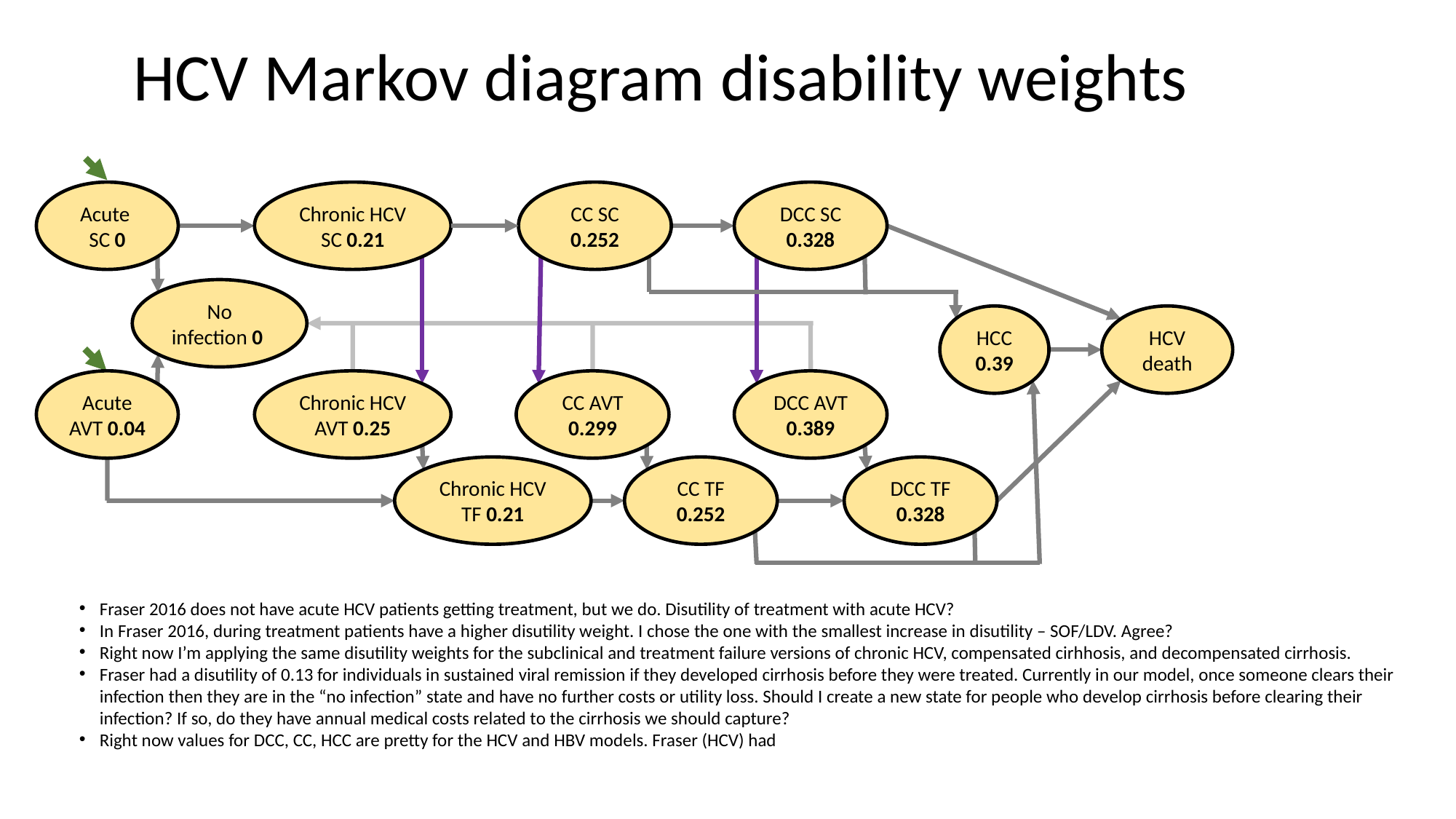

# HCV Markov diagram disability weights
DCC SC 0.328
Acute
SC 0
Chronic HCV SC 0.21
CC SC 0.252
No infection 0
HCC 0.39
HCV death
Acute AVT 0.04
Chronic HCV AVT 0.25
CC AVT 0.299
DCC AVT 0.389
Chronic HCV TF 0.21
CC TF 0.252
DCC TF
0.328
Fraser 2016 does not have acute HCV patients getting treatment, but we do. Disutility of treatment with acute HCV?
In Fraser 2016, during treatment patients have a higher disutility weight. I chose the one with the smallest increase in disutility – SOF/LDV. Agree?
Right now I’m applying the same disutility weights for the subclinical and treatment failure versions of chronic HCV, compensated cirhhosis, and decompensated cirrhosis.
Fraser had a disutility of 0.13 for individuals in sustained viral remission if they developed cirrhosis before they were treated. Currently in our model, once someone clears their infection then they are in the “no infection” state and have no further costs or utility loss. Should I create a new state for people who develop cirrhosis before clearing their infection? If so, do they have annual medical costs related to the cirrhosis we should capture?
Right now values for DCC, CC, HCC are pretty for the HCV and HBV models. Fraser (HCV) had